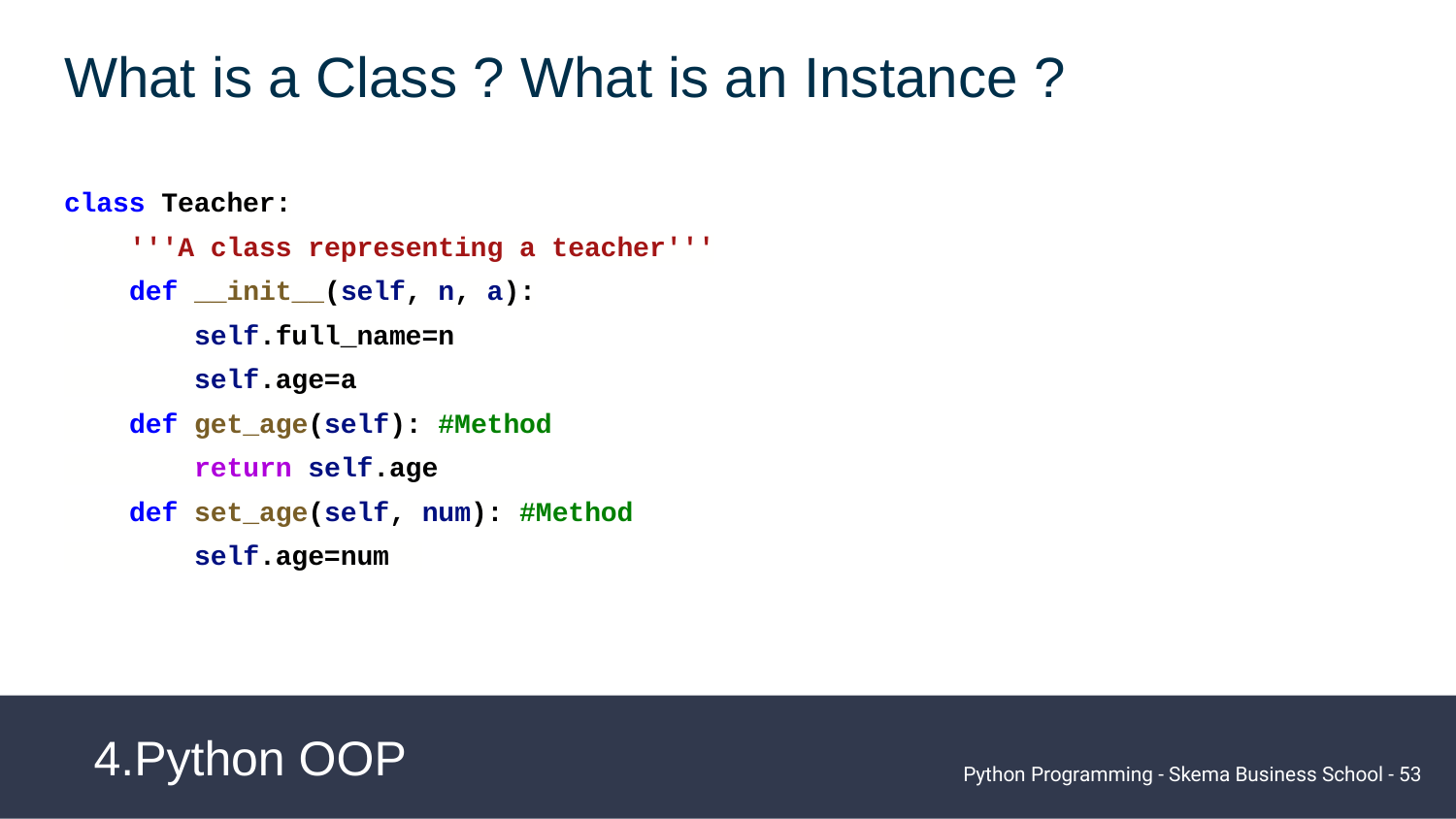

What is a Class ? What is an Instance ?

class Teacher:
    '''A class representing a teacher'''
    def __init__(self, n, a):
        self.full_name=n
        self.age=a
    def get_age(self): #Method
        return self.age
    def set_age(self, num): #Method
        self.age=num
4.Python OOP
Python Programming - Skema Business School - 53